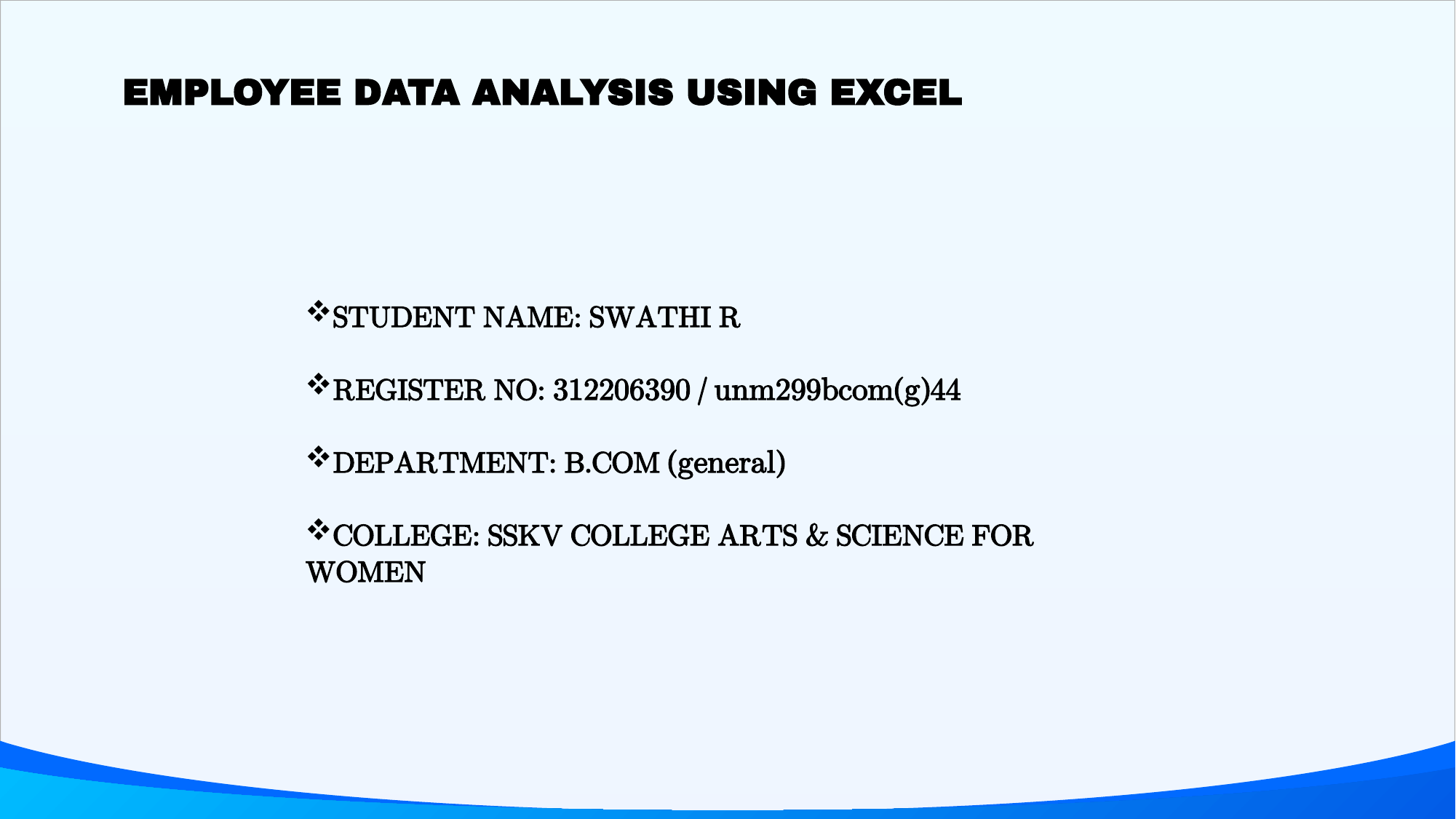

EMPLOYEE DATA ANALYSIS USING EXCEL

STUDENT NAME: SWATHI R

REGISTER NO: 312206390 / unm299bcom(g)44

DEPARTMENT: B.COM (general)

COLLEGE: SSKV COLLEGE ARTS & SCIENCE FOR WOMEN